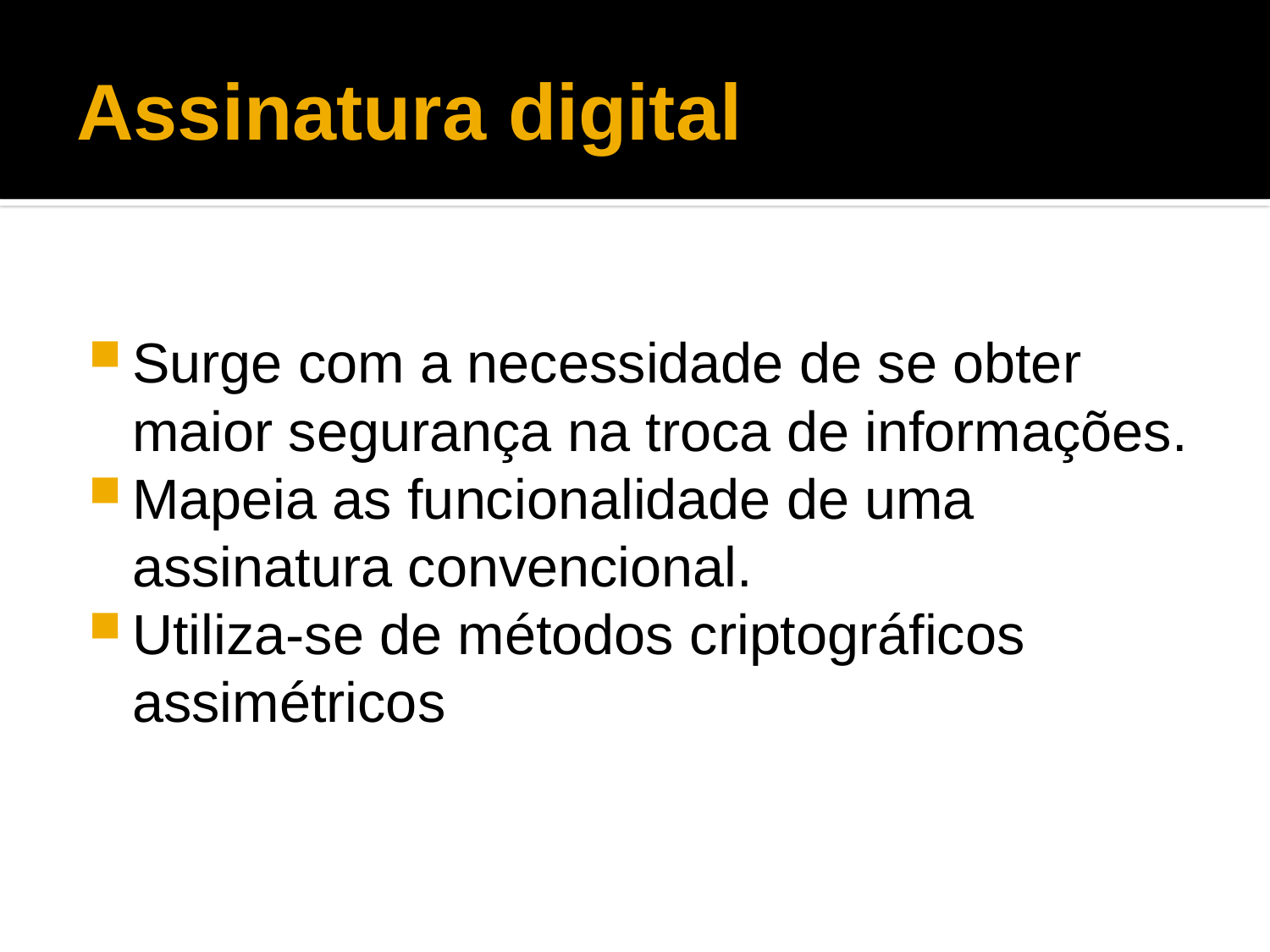

# Assinatura digital

Surge com a necessidade de se obter maior segurança na troca de informações.
Mapeia as funcionalidade de uma assinatura convencional.
Utiliza-se de métodos criptográficos assimétricos